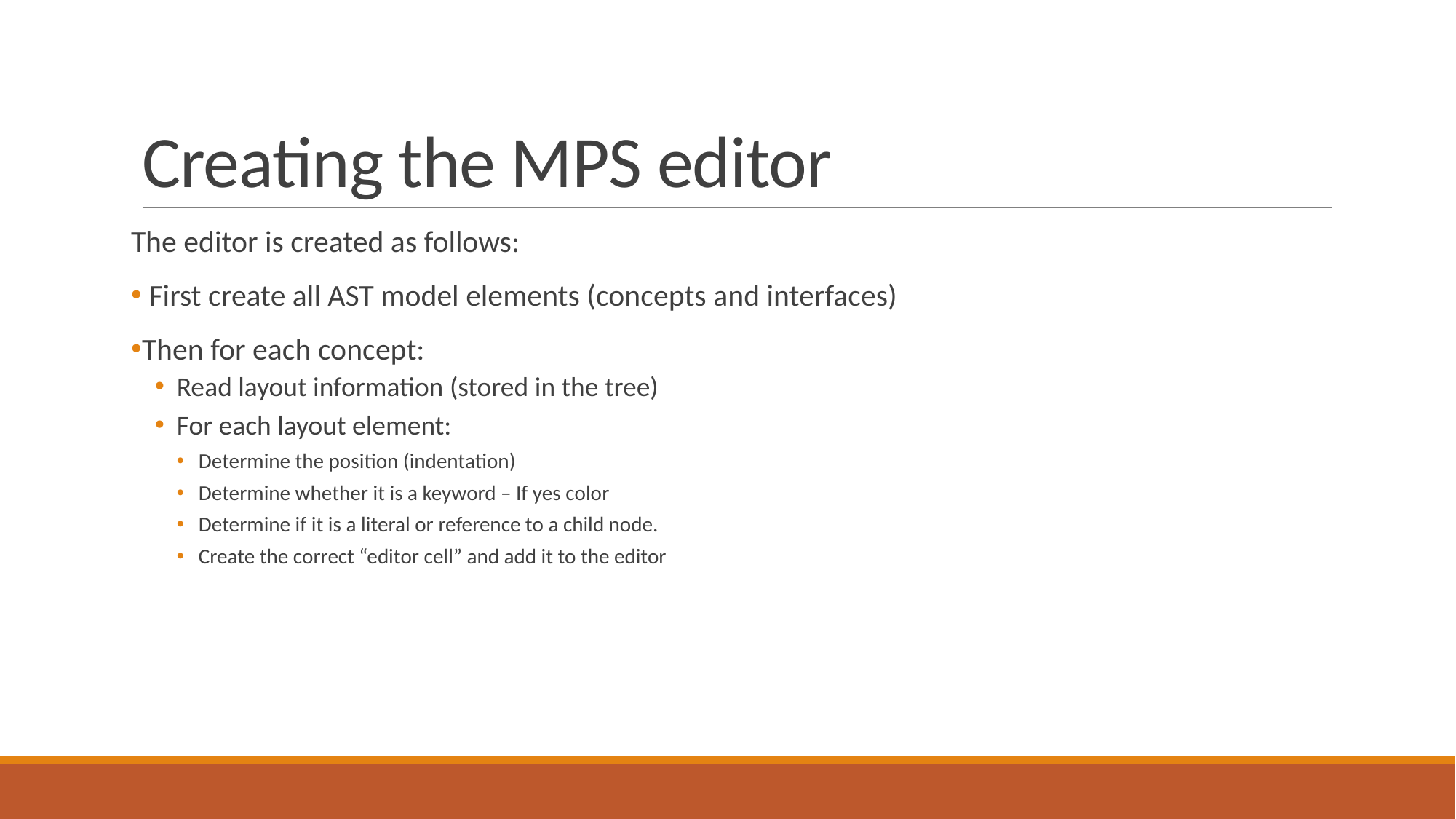

# Creating the MPS editor
The editor is created as follows:
 First create all AST model elements (concepts and interfaces)
Then for each concept:
Read layout information (stored in the tree)
For each layout element:
Determine the position (indentation)
Determine whether it is a keyword – If yes color
Determine if it is a literal or reference to a child node.
Create the correct “editor cell” and add it to the editor